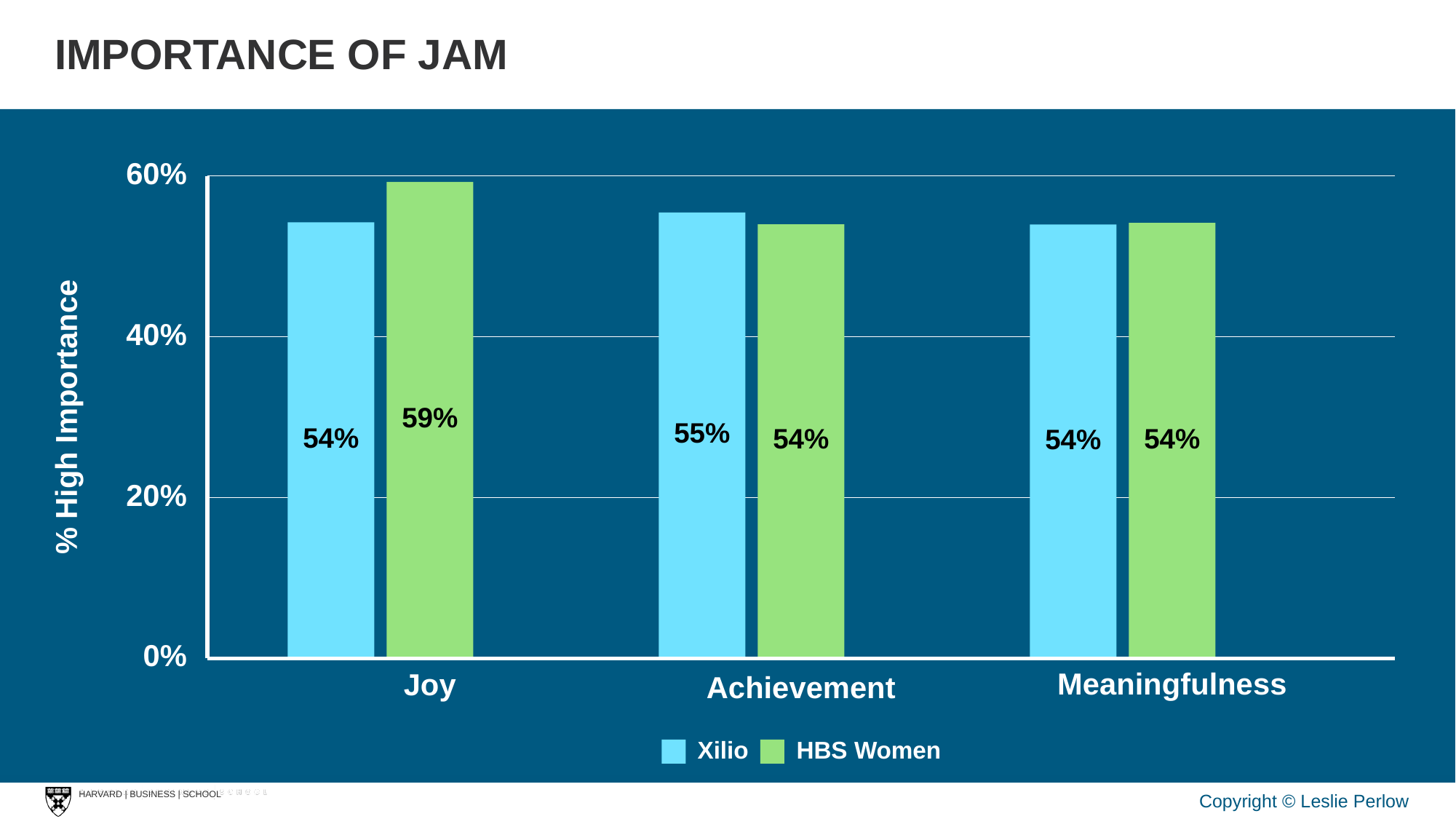

# IMPORTANCE OF JAM

60%

40%

% High Importance
59%
55%
54%
54%
54%
54%
20%

0%

Meaningfulness
Joy
Achievement

HBS Women
Xilio